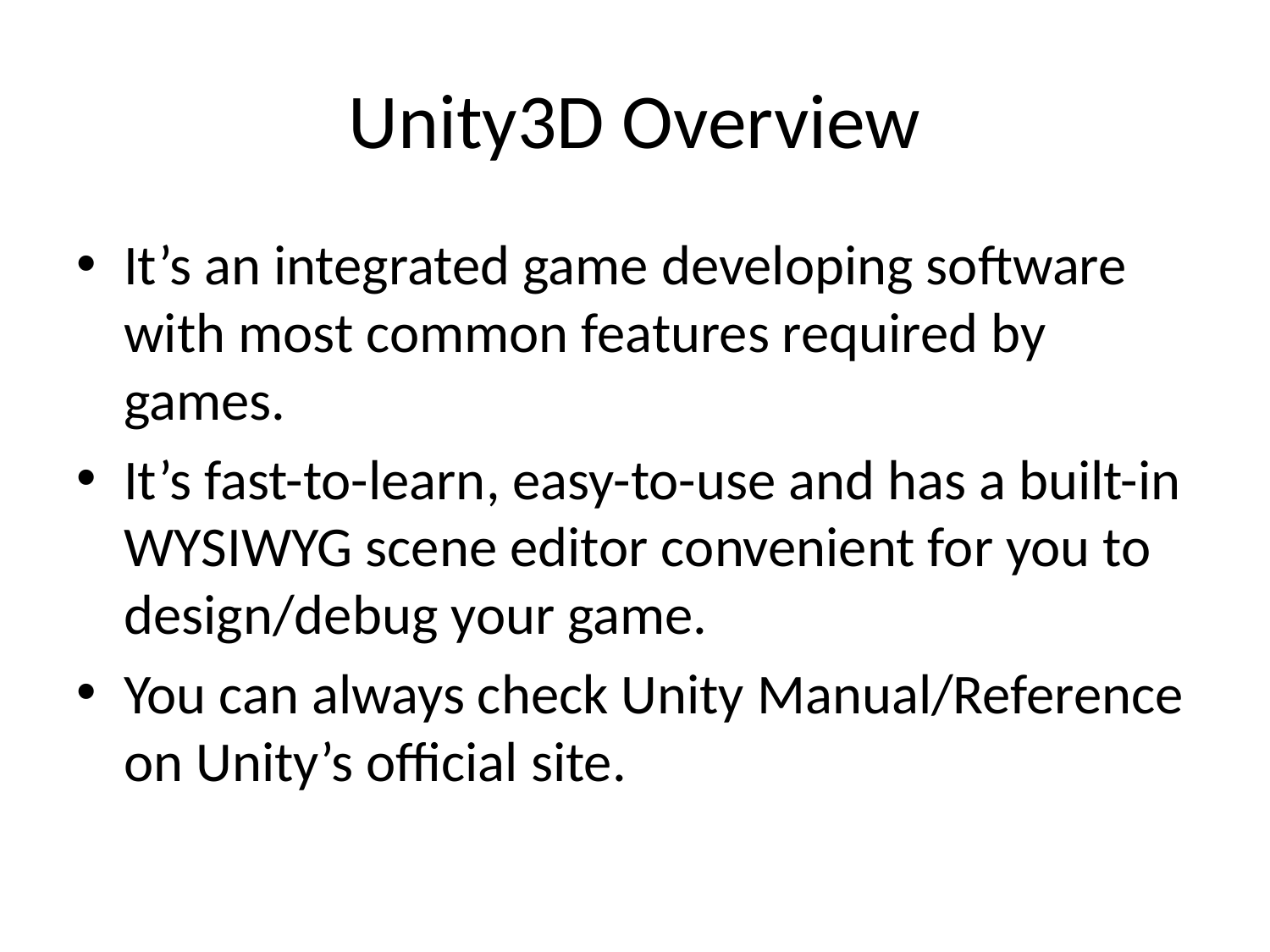

# Unity3D Overview
It’s an integrated game developing software with most common features required by games.
It’s fast-to-learn, easy-to-use and has a built-in WYSIWYG scene editor convenient for you to design/debug your game.
You can always check Unity Manual/Reference on Unity’s official site.